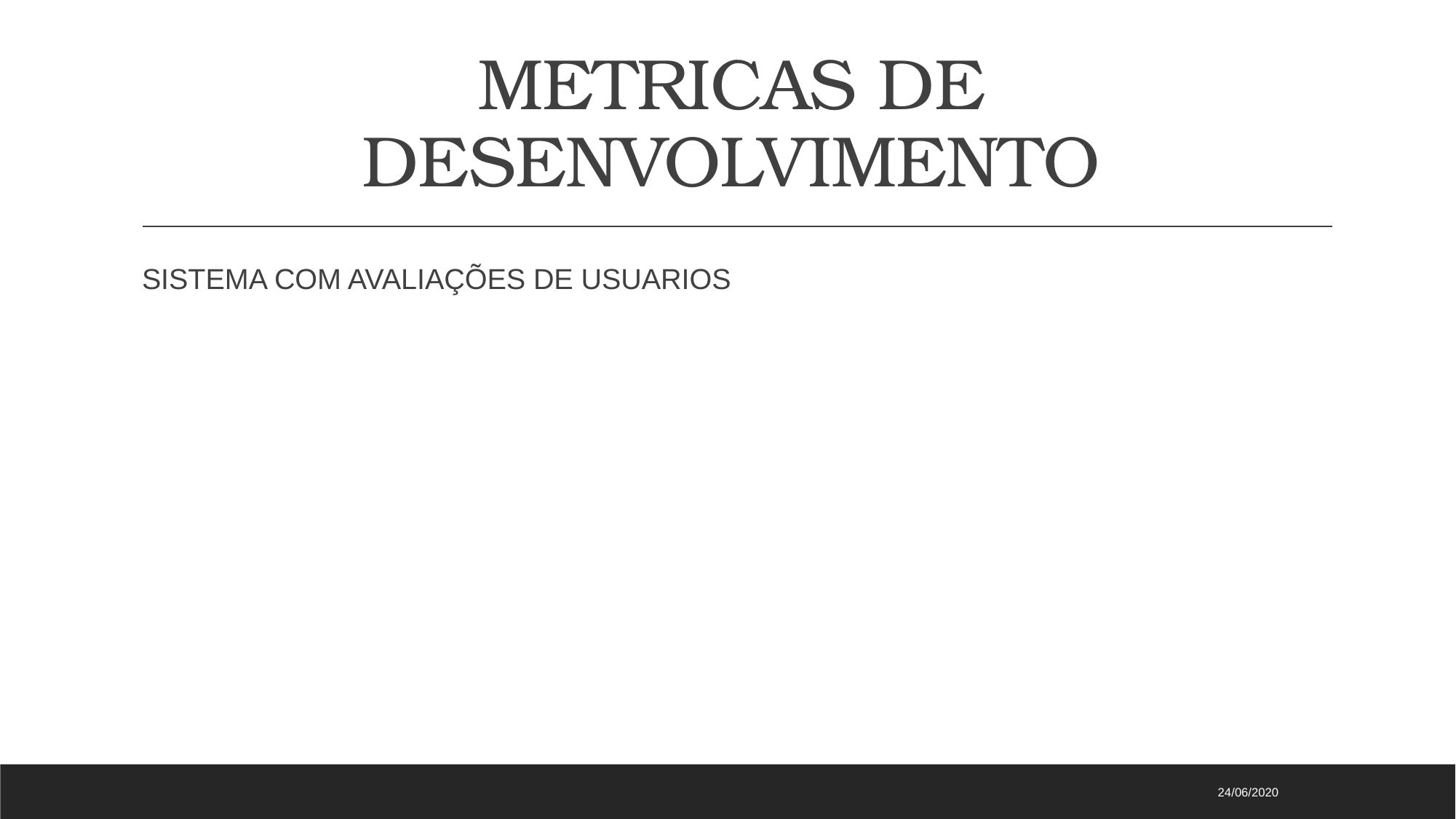

# METRICAS DE DESENVOLVIMENTO
SISTEMA COM AVALIAÇÕES DE USUARIOS
24/06/2020